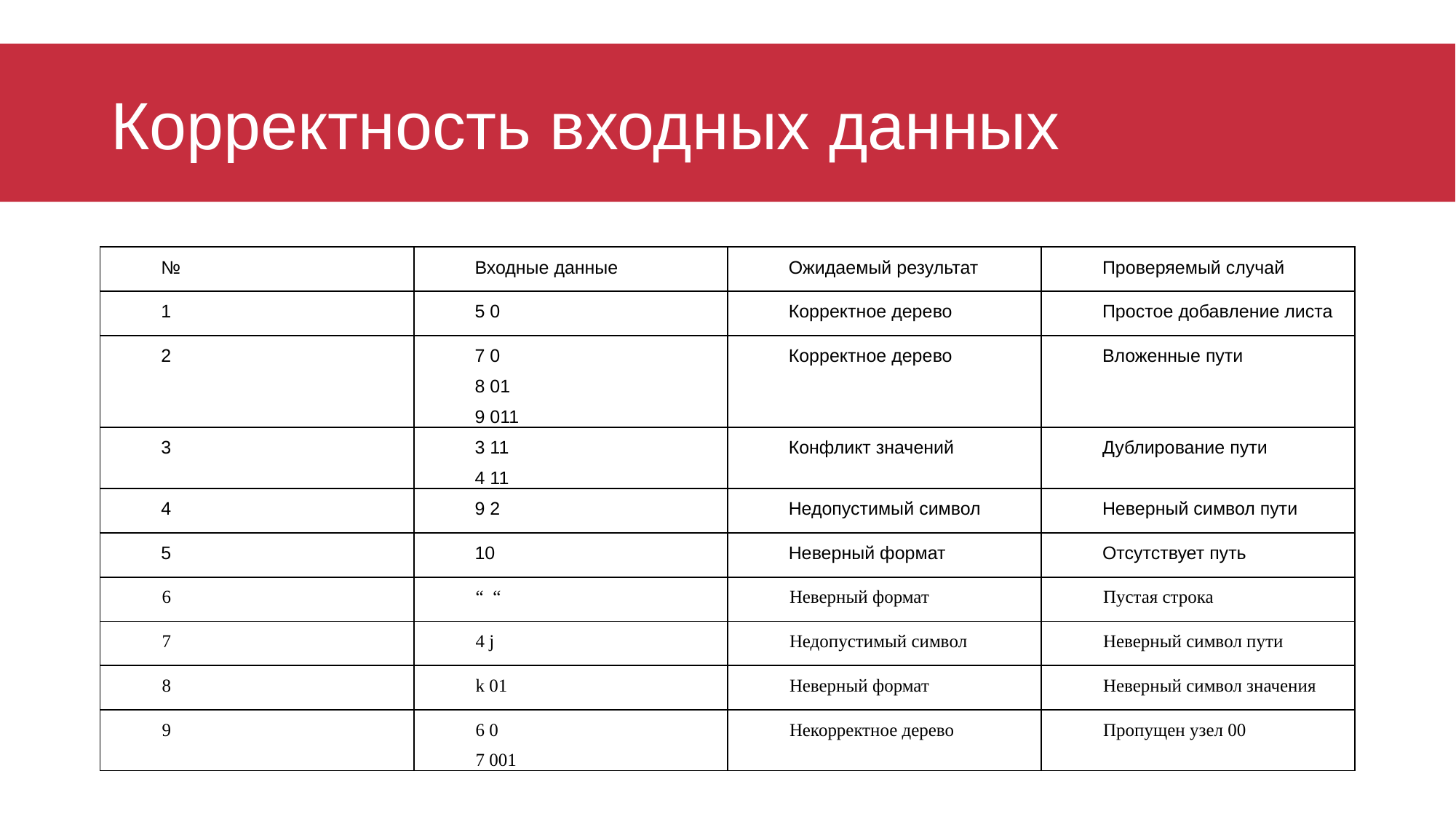

# Корректность входных данных
| № | Входные данные | Ожидаемый результат | Проверяемый случай |
| --- | --- | --- | --- |
| 1 | 5 0 | Корректное дерево | Простое добавление листа |
| 2 | 7 0 8 01 9 011 | Корректное дерево | Вложенные пути |
| 3 | 3 11 4 11 | Конфликт значений | Дублирование пути |
| 4 | 9 2 | Недопустимый символ | Неверный символ пути |
| 5 | 10 | Неверный формат | Отсутствует путь |
| 6 | “ “ | Неверный формат | Пустая строка |
| 7 | 4 j | Недопустимый символ | Неверный символ пути |
| 8 | k 01 | Неверный формат | Неверный символ значения |
| 9 | 6 0 7 001 | Некорректное дерево | Пропущен узел 00 |